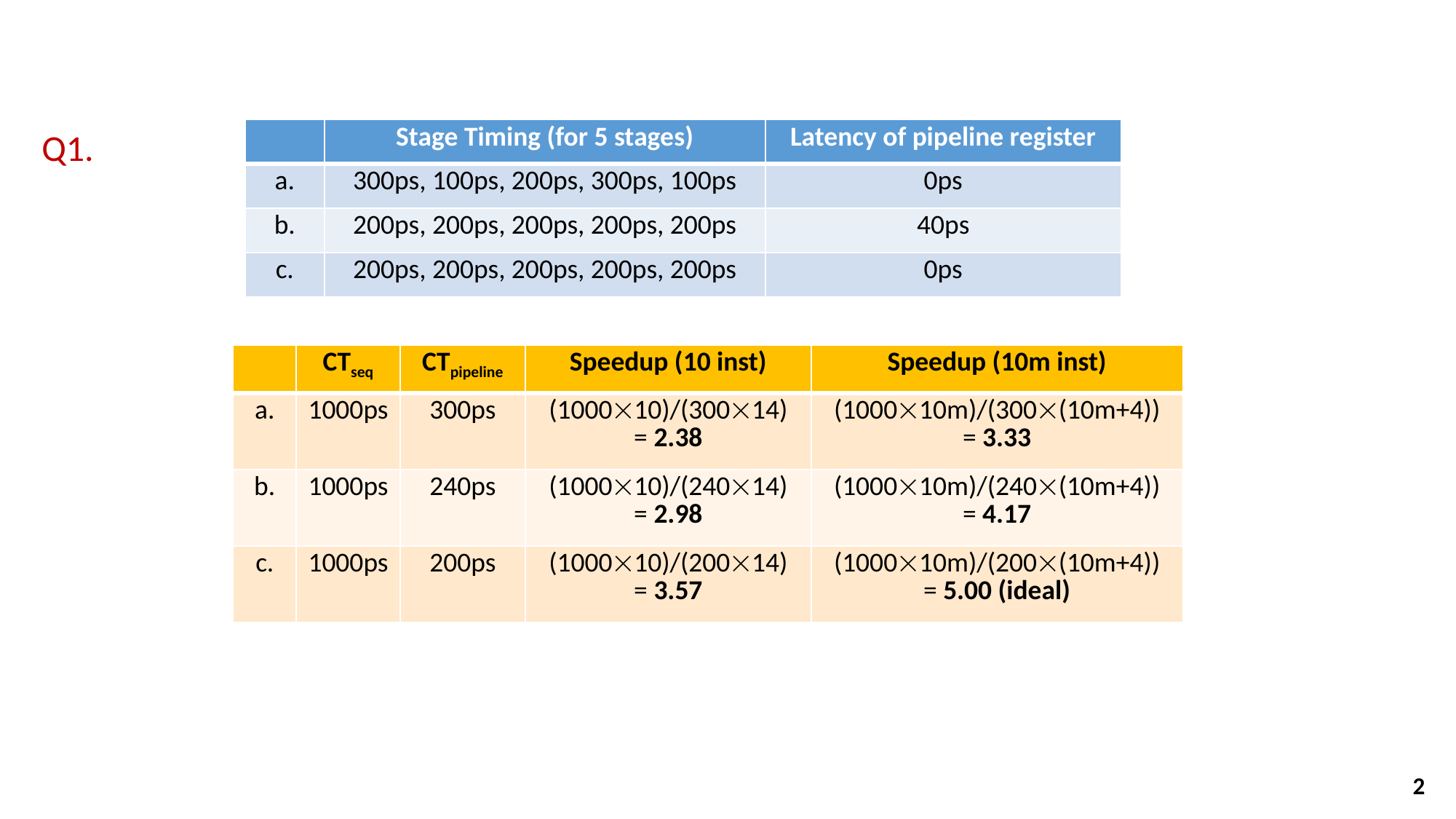

Q1.
|  | Stage Timing (for 5 stages) | Latency of pipeline register |
| --- | --- | --- |
| a. | 300ps, 100ps, 200ps, 300ps, 100ps | 0ps |
| b. | 200ps, 200ps, 200ps, 200ps, 200ps | 40ps |
| c. | 200ps, 200ps, 200ps, 200ps, 200ps | 0ps |
|  | CTseq | CTpipeline | Speedup (10 inst) | Speedup (10m inst) |
| --- | --- | --- | --- | --- |
| a. | 1000ps | 300ps | (1000×10)/(300×14) = 2.38 | (1000×10m)/(300×(10m+4)) = 3.33 |
| b. | 1000ps | 240ps | (1000×10)/(240×14) = 2.98 | (1000×10m)/(240×(10m+4)) = 4.17 |
| c. | 1000ps | 200ps | (1000×10)/(200×14) = 3.57 | (1000×10m)/(200×(10m+4)) = 5.00 (ideal) |
2